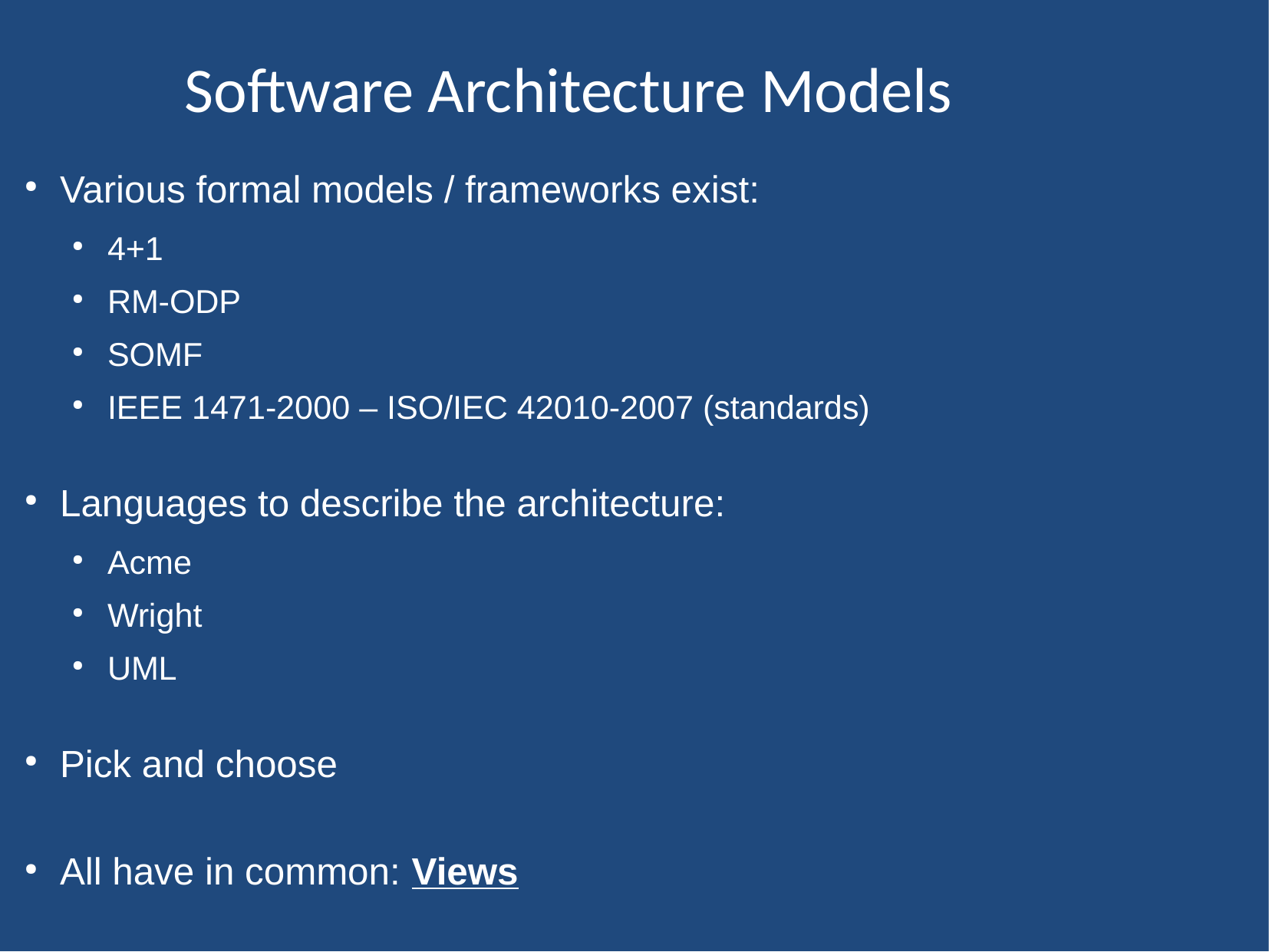

Software Architecture Models
Various formal models / frameworks exist:
4+1
RM-ODP
SOMF
IEEE 1471-2000 – ISO/IEC 42010-2007 (standards)
Languages to describe the architecture:
Acme
Wright
UML
Pick and choose
All have in common: Views